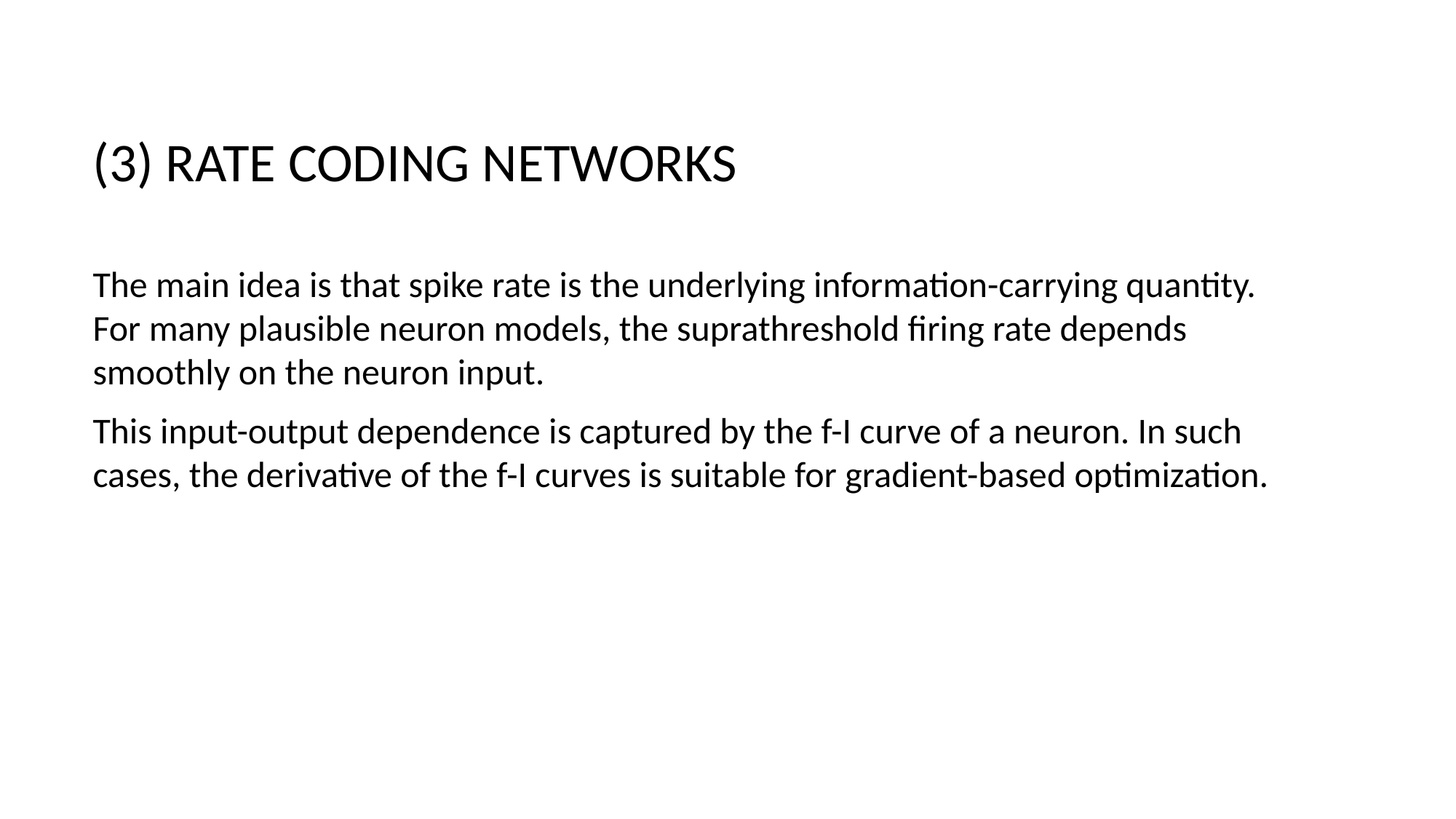

# (3) Rate coding networks
The main idea is that spike rate is the underlying information-carrying quantity. For many plausible neuron models, the suprathreshold firing rate depends smoothly on the neuron input.
This input-output dependence is captured by the f-I curve of a neuron. In such cases, the derivative of the f-I curves is suitable for gradient-based optimization.